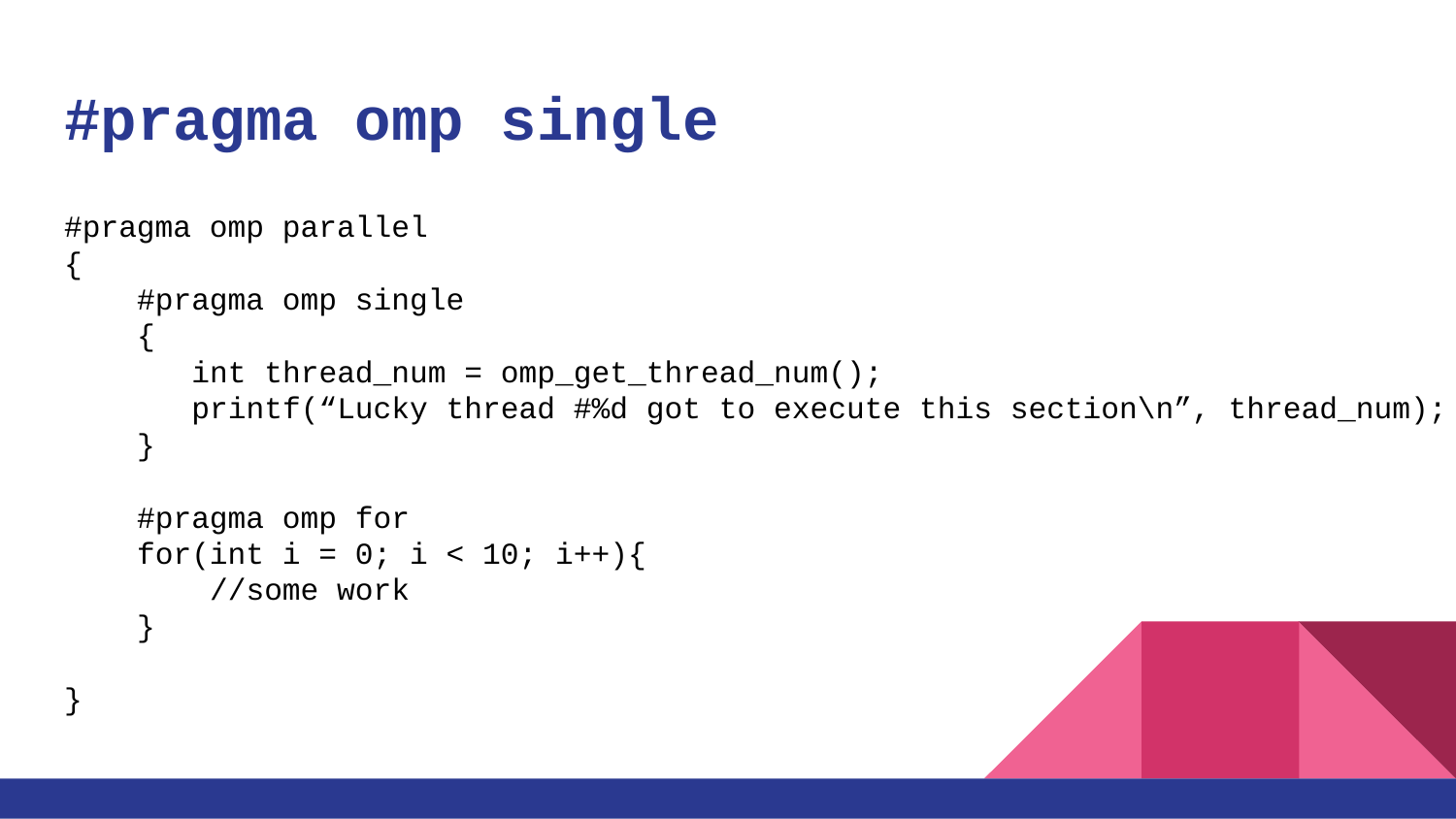

# #pragma omp single

#pragma omp parallel
{
    #pragma omp single
    {
       int thread_num = omp_get_thread_num();
       printf(“Lucky thread #%d got to execute this section\n”, thread_num);
    }

    #pragma omp for
    for(int i = 0; i < 10; i++){
        //some work
    }

}